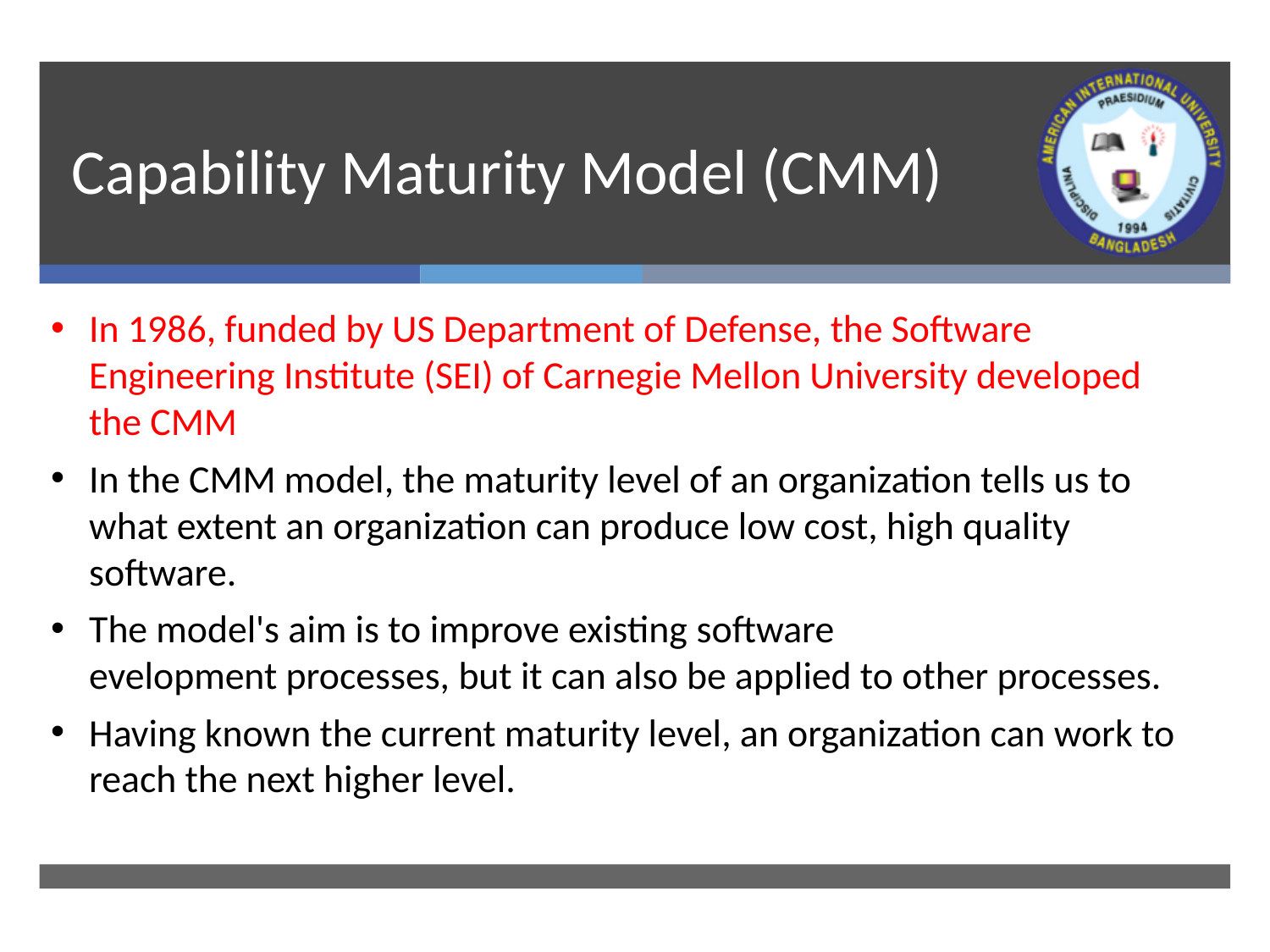

# Capability Maturity Model (CMM)
In 1986, funded by US Department of Defense, the Software Engineering Institute (SEI) of Carnegie Mellon University developed the CMM
In the CMM model, the maturity level of an organization tells us to what extent an organization can produce low cost, high quality software.
The model's aim is to improve existing software evelopment processes, but it can also be applied to other processes.
Having known the current maturity level, an organization can work to reach the next higher level.